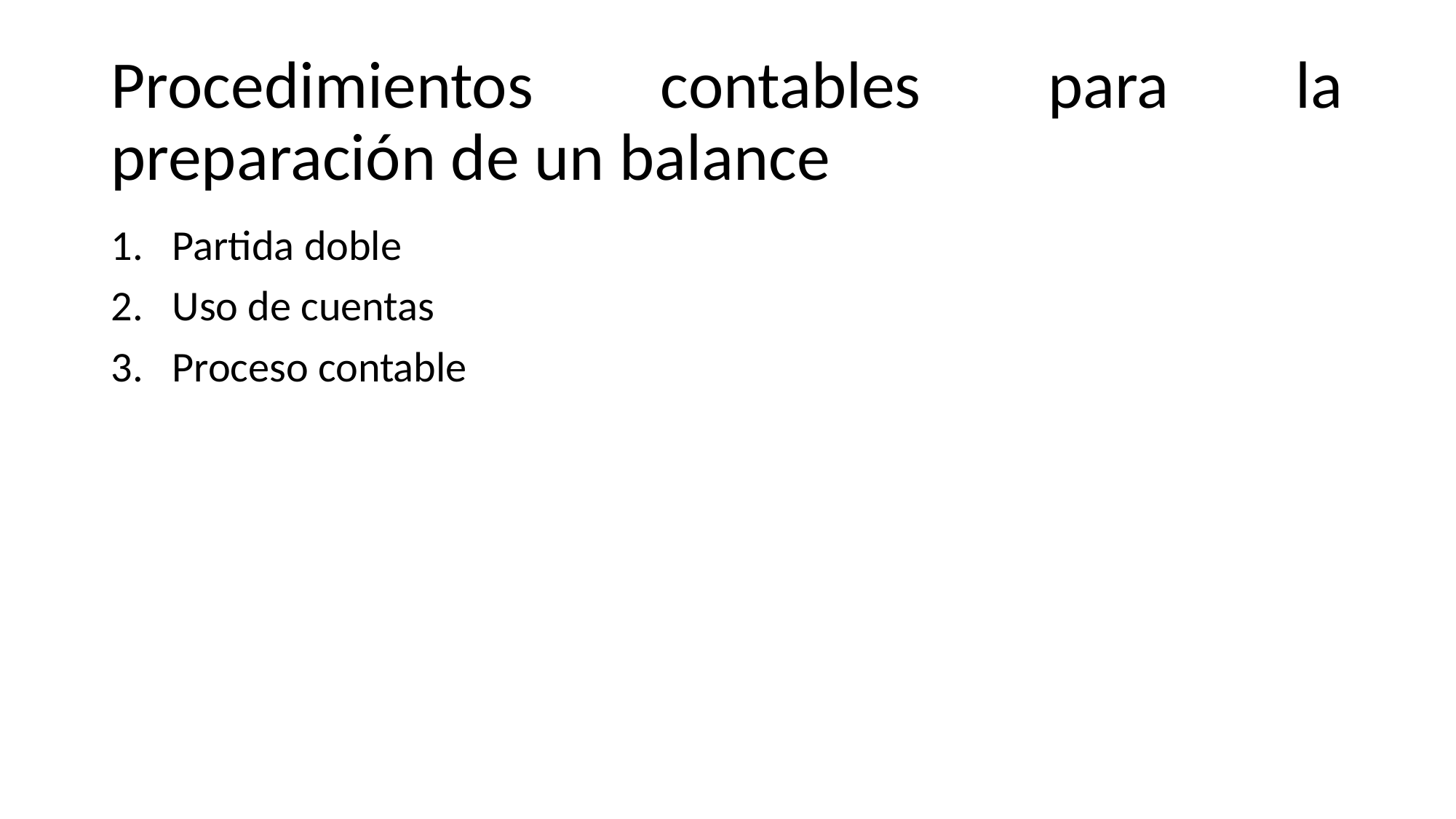

# Procedimientos contables para la preparación de un balance
Partida doble
Uso de cuentas
Proceso contable